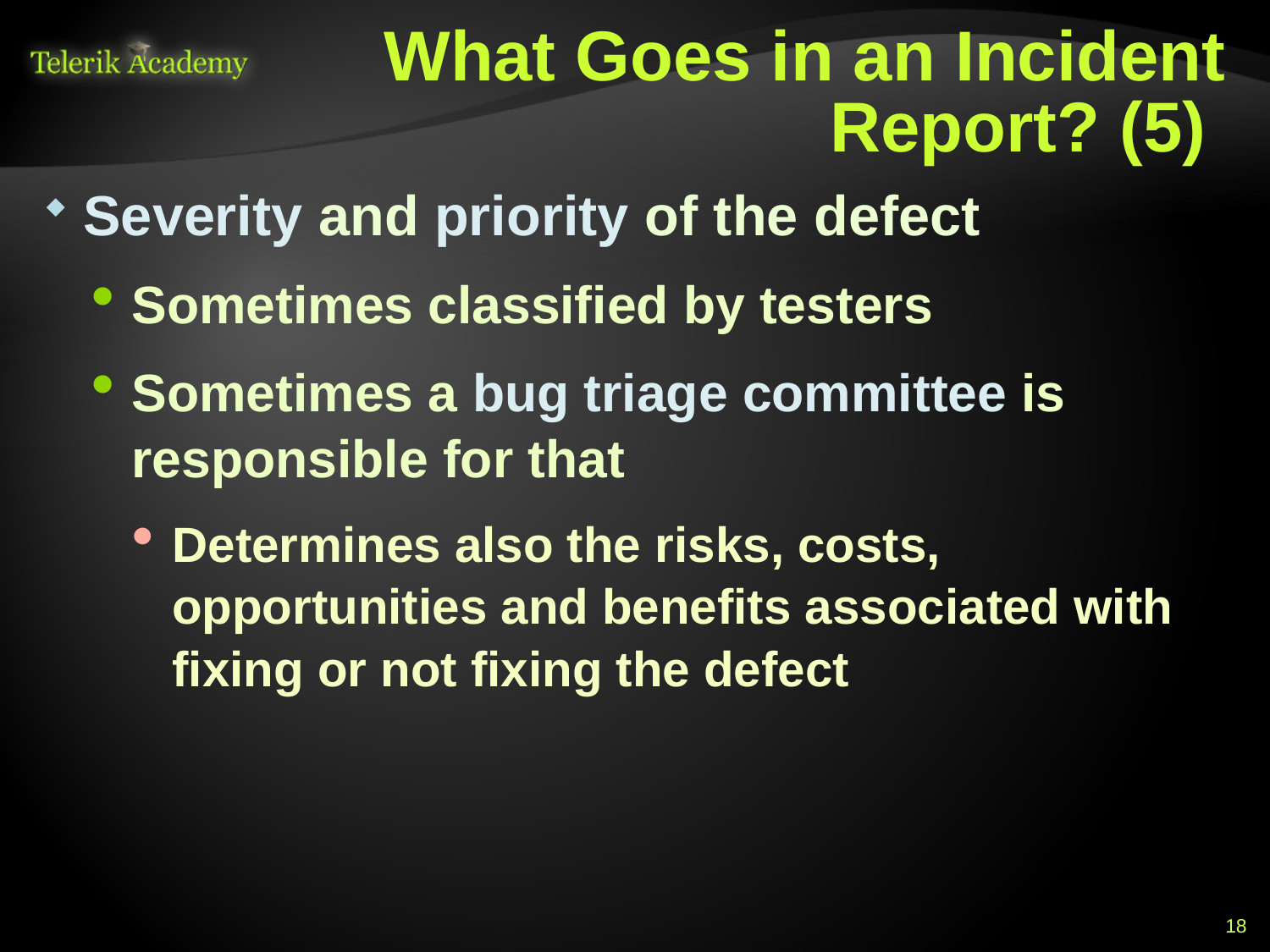

# What Goes in an Incident Report? (5)
Severity and priority of the defect
Sometimes classified by testers
Sometimes a bug triage committee is responsible for that
Determines also the risks, costs, opportunities and benefits associated with fixing or not fixing the defect
18